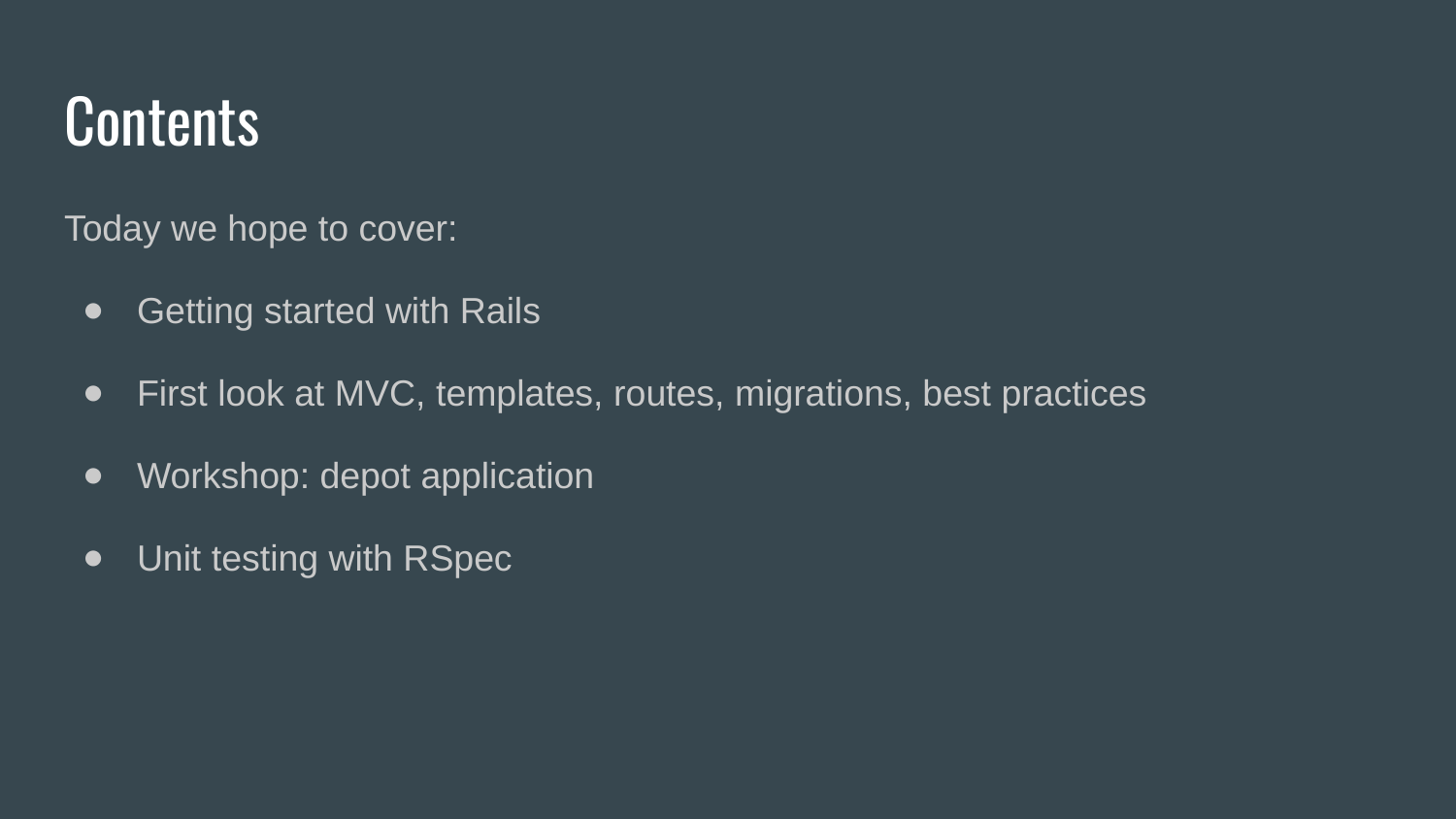

# Contents
Today we hope to cover:
Getting started with Rails
First look at MVC, templates, routes, migrations, best practices
Workshop: depot application
Unit testing with RSpec